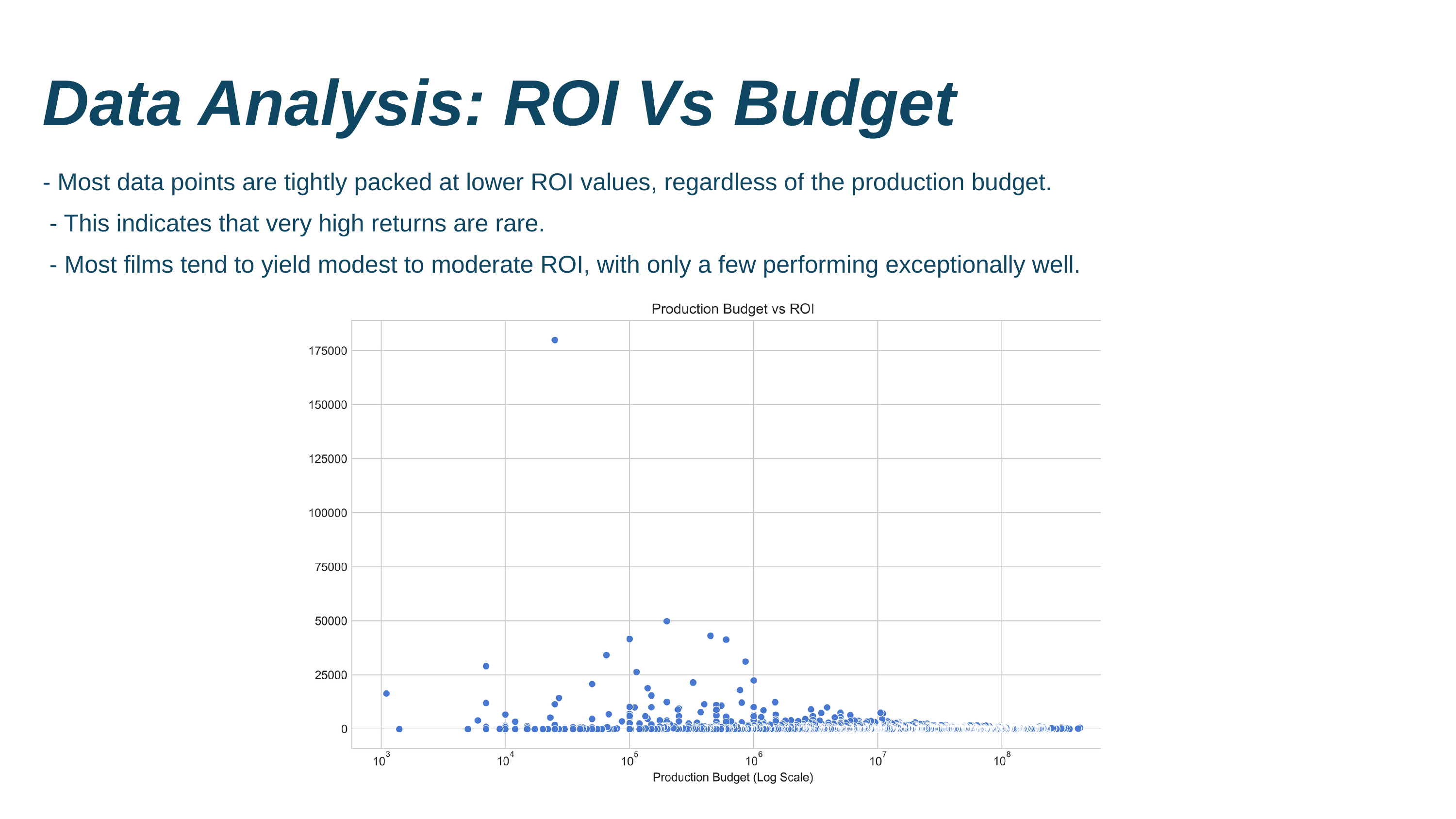

Data Analysis: ROI Vs Budget
- Most data points are tightly packed at lower ROI values, regardless of the production budget.
 - This indicates that very high returns are rare.
 - Most films tend to yield modest to moderate ROI, with only a few performing exceptionally well.